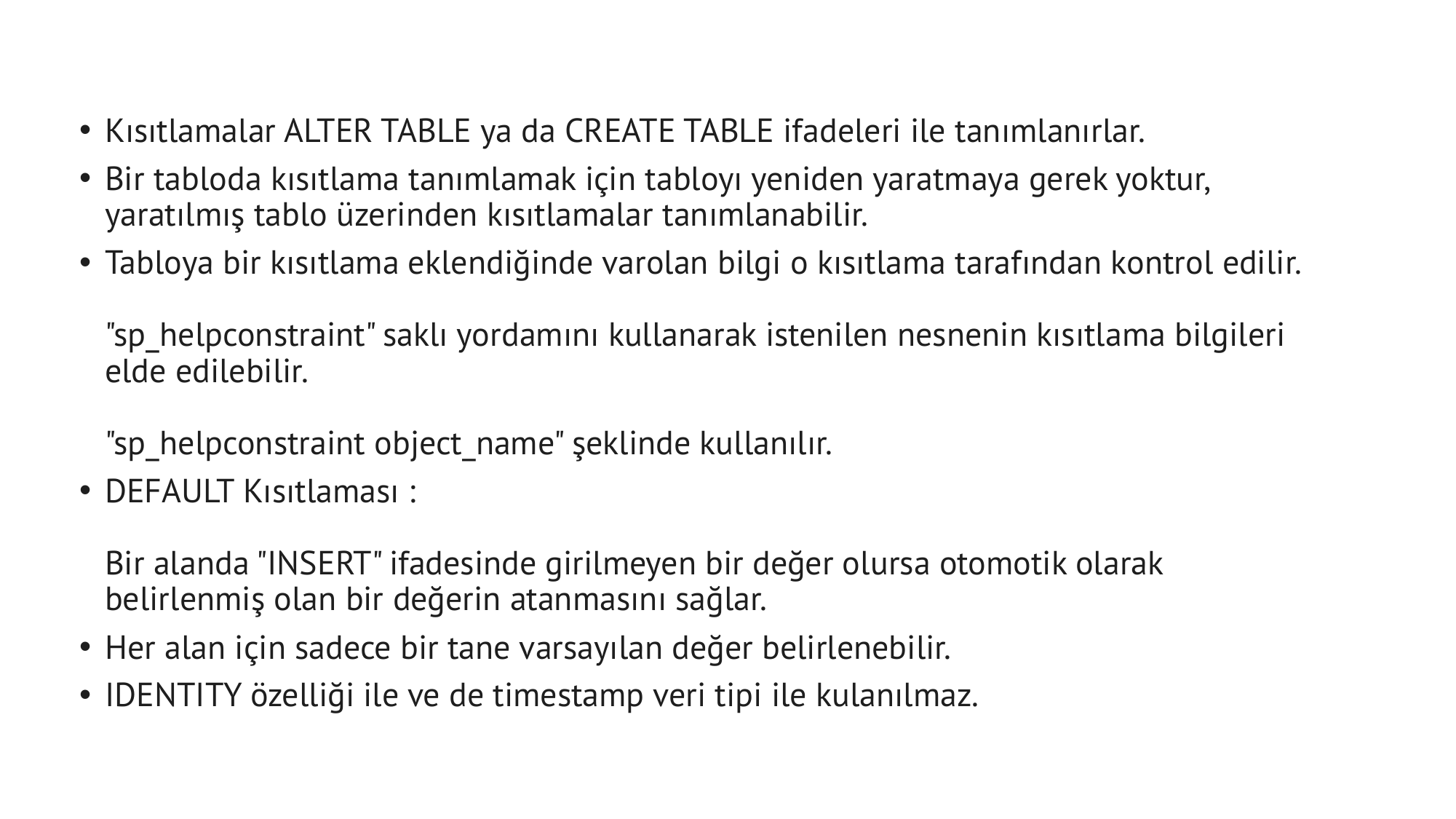

Kısıtlamalar ALTER TABLE ya da CREATE TABLE ifadeleri ile tanımlanırlar.
Bir tabloda kısıtlama tanımlamak için tabloyı yeniden yaratmaya gerek yoktur, yaratılmış tablo üzerinden kısıtlamalar tanımlanabilir.
Tabloya bir kısıtlama eklendiğinde varolan bilgi o kısıtlama tarafından kontrol edilir.
"sp_helpconstraint" saklı yordamını kullanarak istenilen nesnenin kısıtlama bilgileri elde edilebilir.
"sp_helpconstraint object_name" şeklinde kullanılır.
DEFAULT Kısıtlaması :
Bir alanda "INSERT" ifadesinde girilmeyen bir değer olursa otomotik olarak belirlenmiş olan bir değerin atanmasını sağlar.
Her alan için sadece bir tane varsayılan değer belirlenebilir.
IDENTITY özelliği ile ve de timestamp veri tipi ile kulanılmaz.